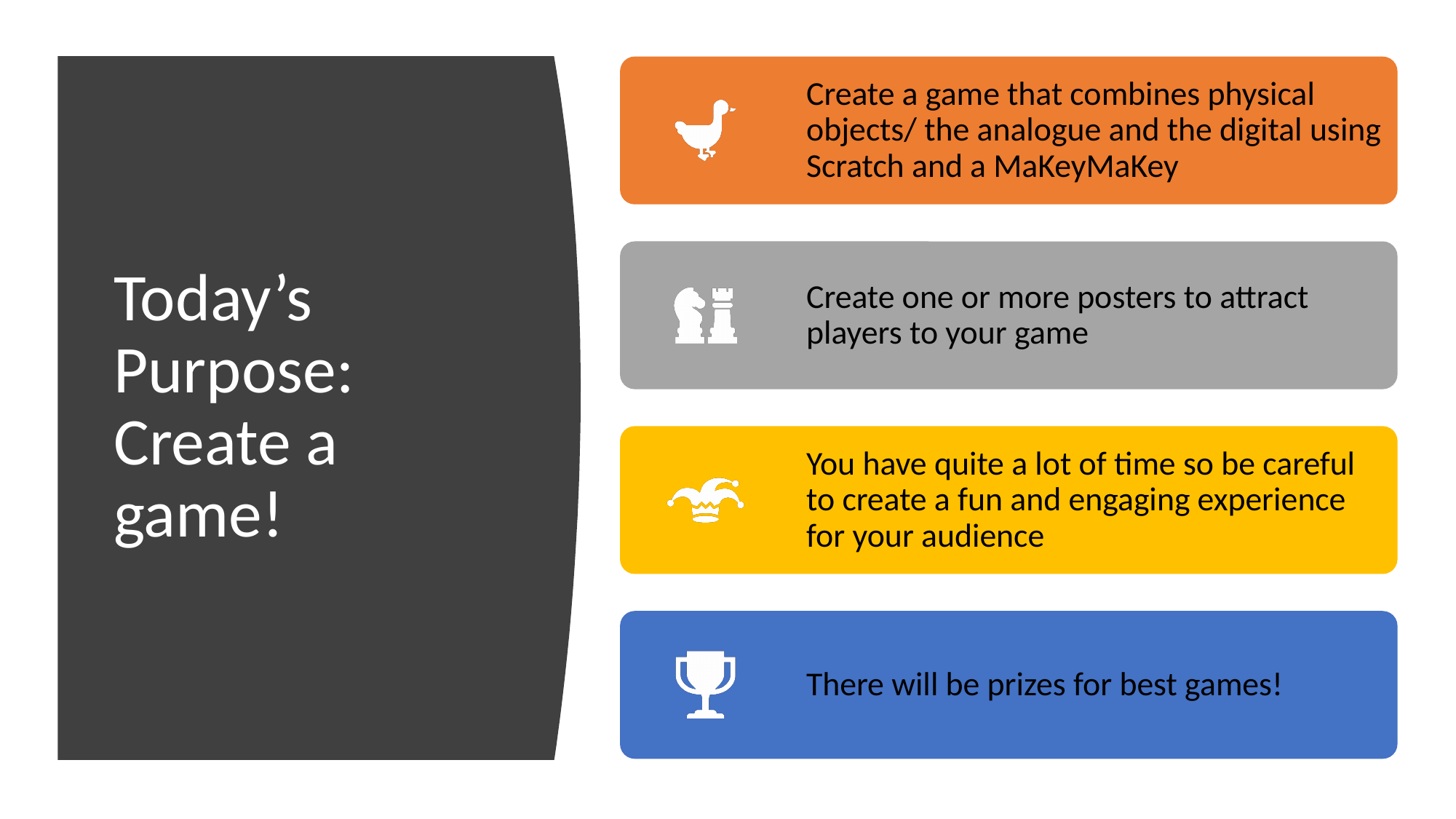

Create a game that combines physical objects/ the analogue and the digital using Scratch and a MaKeyMaKey
Create one or more posters to attract players to your game
You have quite a lot of time so be careful to create a fun and engaging experience for your audience
There will be prizes for best games!

# Today’s Purpose: Create a game!